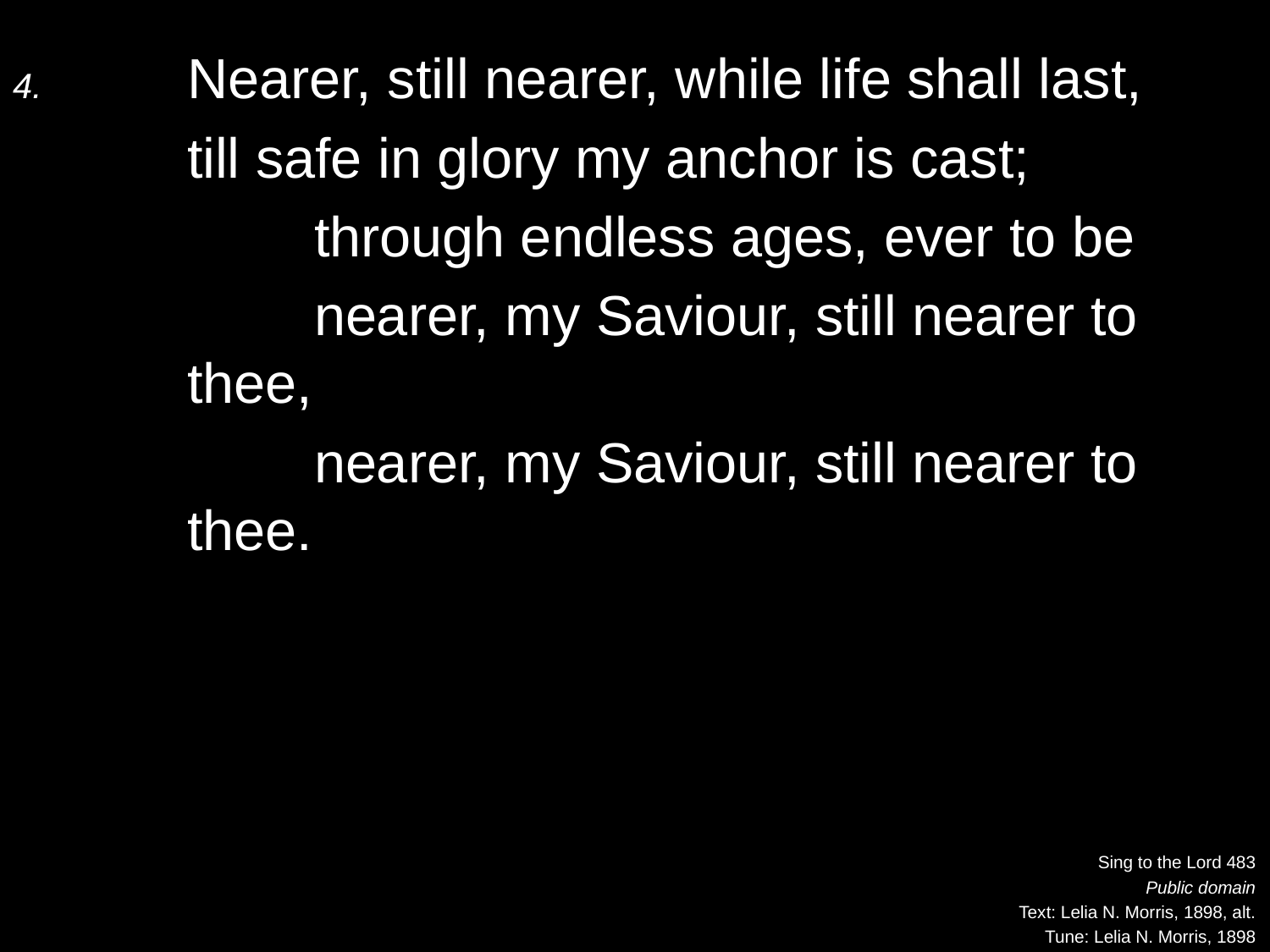

4.	Nearer, still nearer, while life shall last,
	till safe in glory my anchor is cast;
		through endless ages, ever to be
		nearer, my Saviour, still nearer to thee,
		nearer, my Saviour, still nearer to thee.
Sing to the Lord 483
Public domain
Text: Lelia N. Morris, 1898, alt.
Tune: Lelia N. Morris, 1898